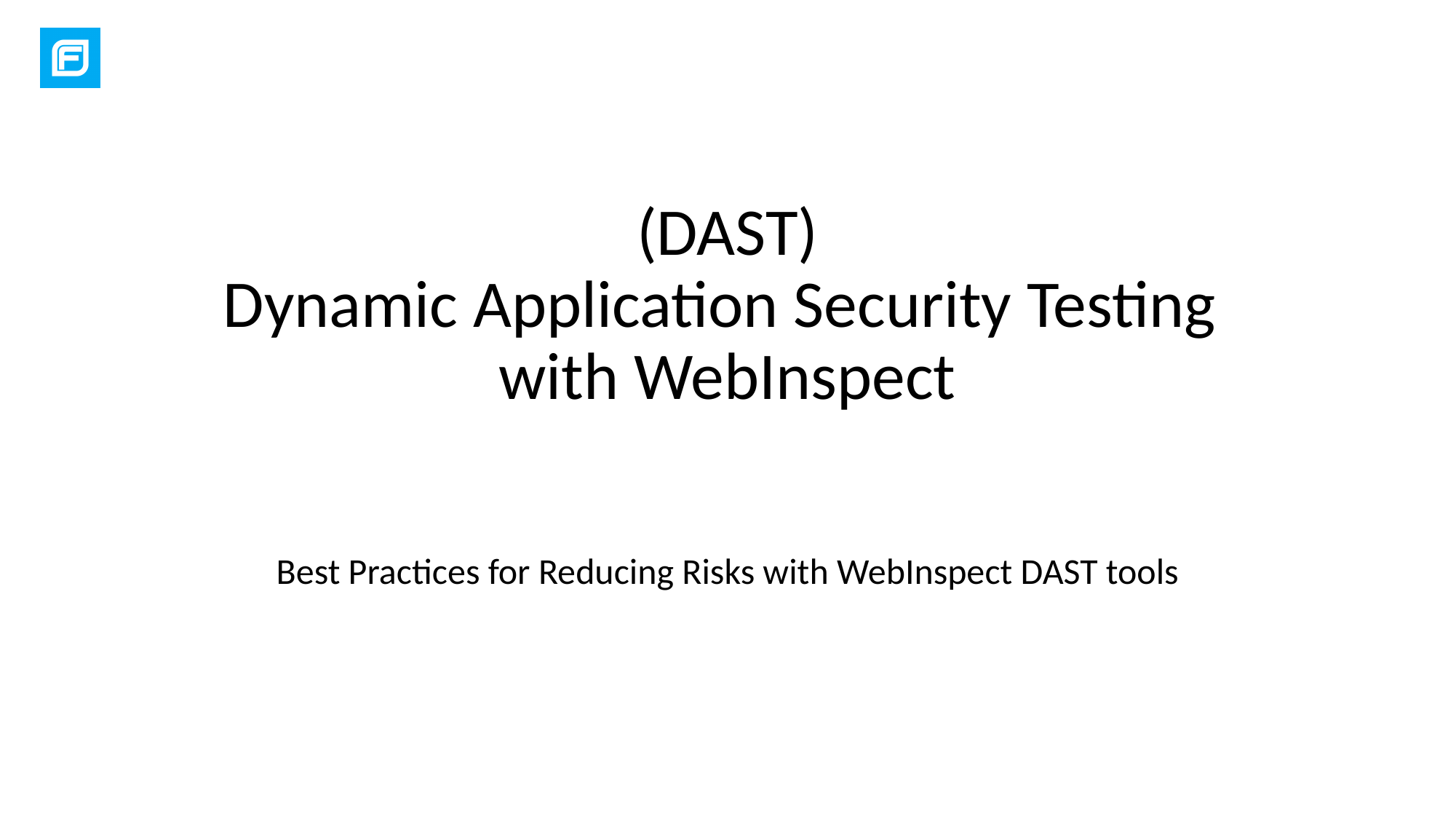

# (DAST) Dynamic Application Security Testing  with WebInspect
Best Practices for Reducing Risks with WebInspect DAST tools